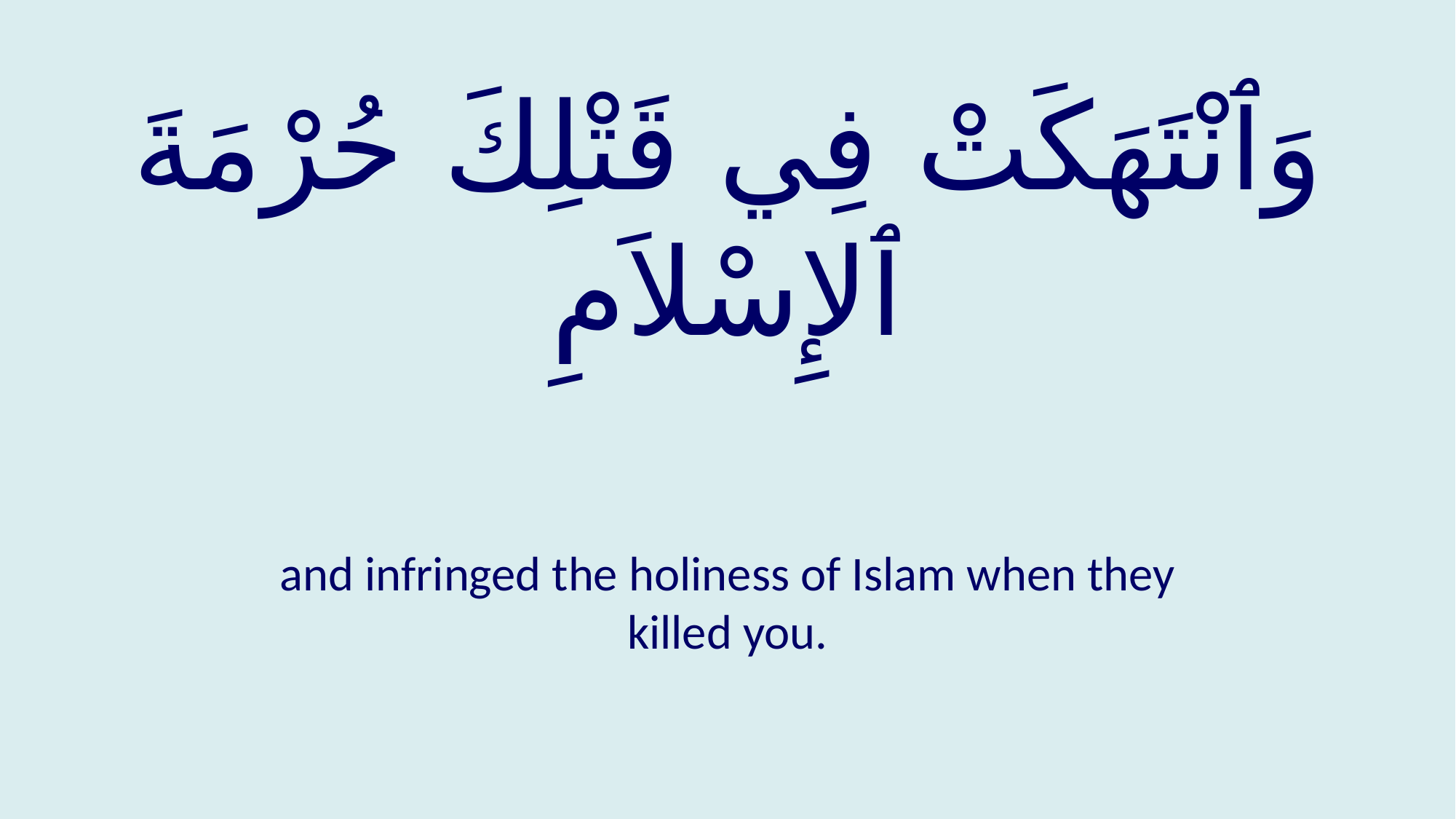

# وَٱنْتَهَكَتْ فِي قَتْلِكَ حُرْمَةَ ٱلإِسْلاَمِ
and infringed the holiness of Islam when they killed you.